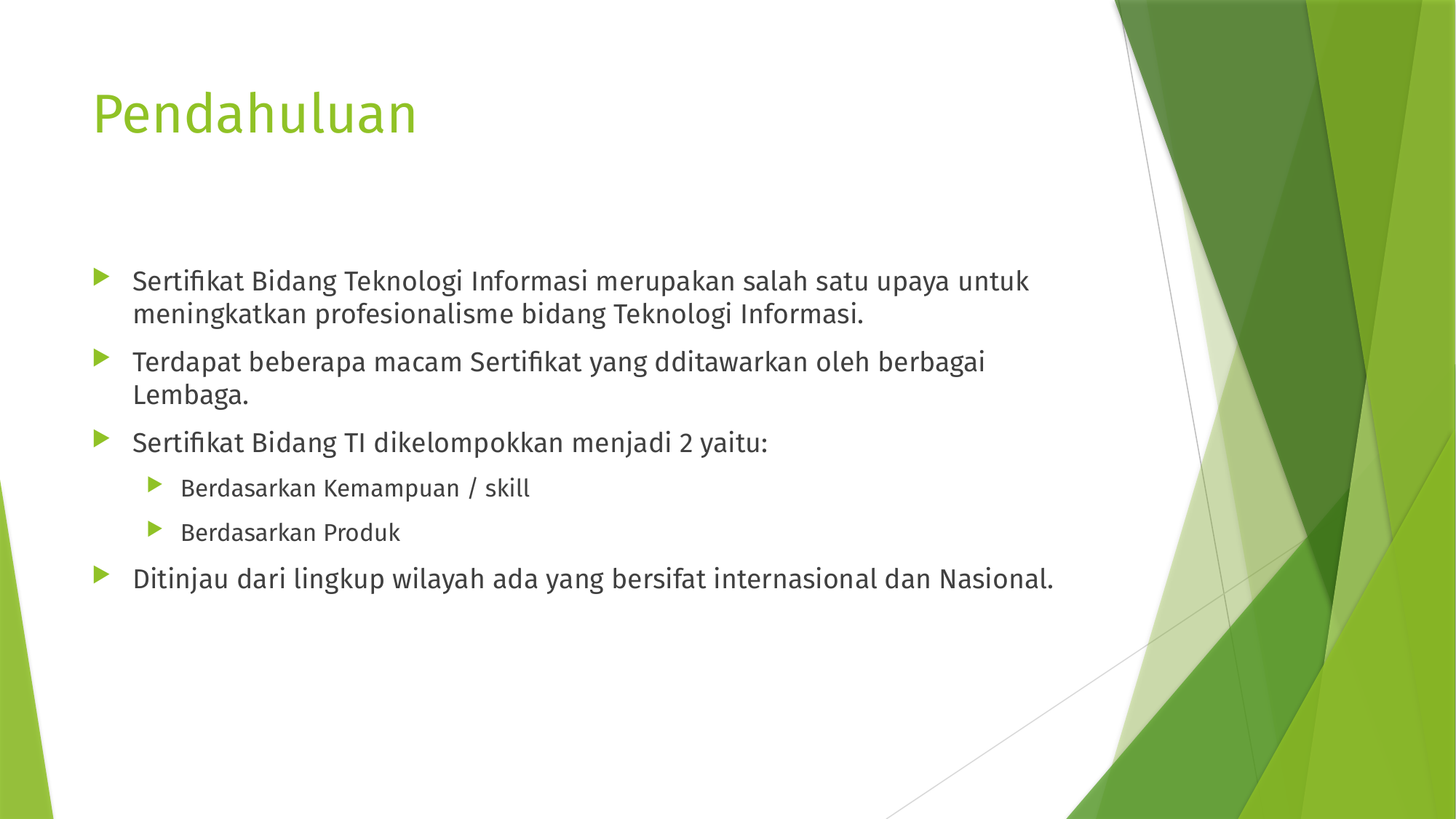

# Pendahuluan
Sertifikat Bidang Teknologi Informasi merupakan salah satu upaya untuk meningkatkan profesionalisme bidang Teknologi Informasi.
Terdapat beberapa macam Sertifikat yang dditawarkan oleh berbagai Lembaga.
Sertifikat Bidang TI dikelompokkan menjadi 2 yaitu:
Berdasarkan Kemampuan / skill
Berdasarkan Produk
Ditinjau dari lingkup wilayah ada yang bersifat internasional dan Nasional.